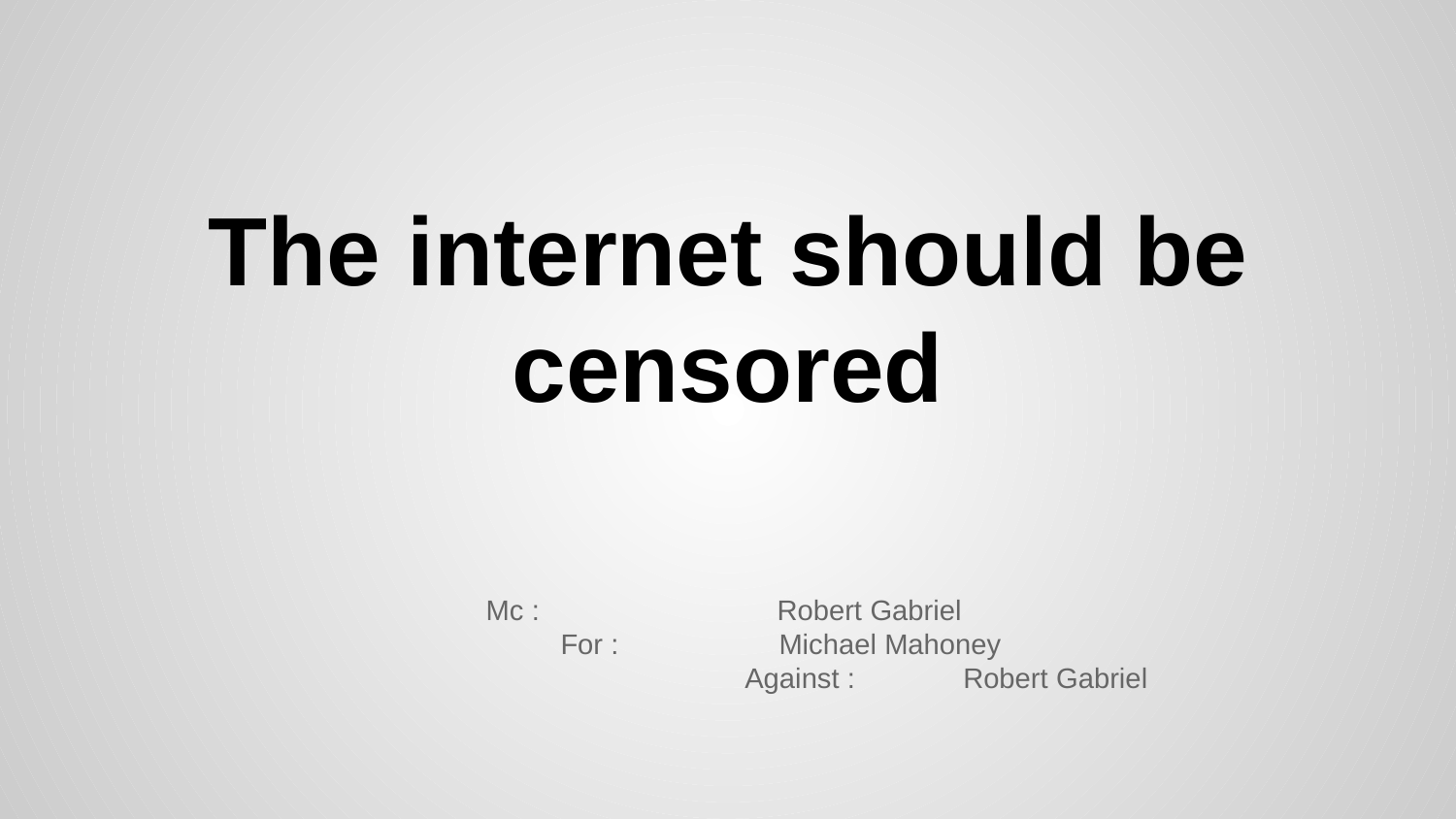

# The internet should be censored
Mc : 		Robert Gabriel
For : 		Michael Mahoney
Against : 	Robert Gabriel